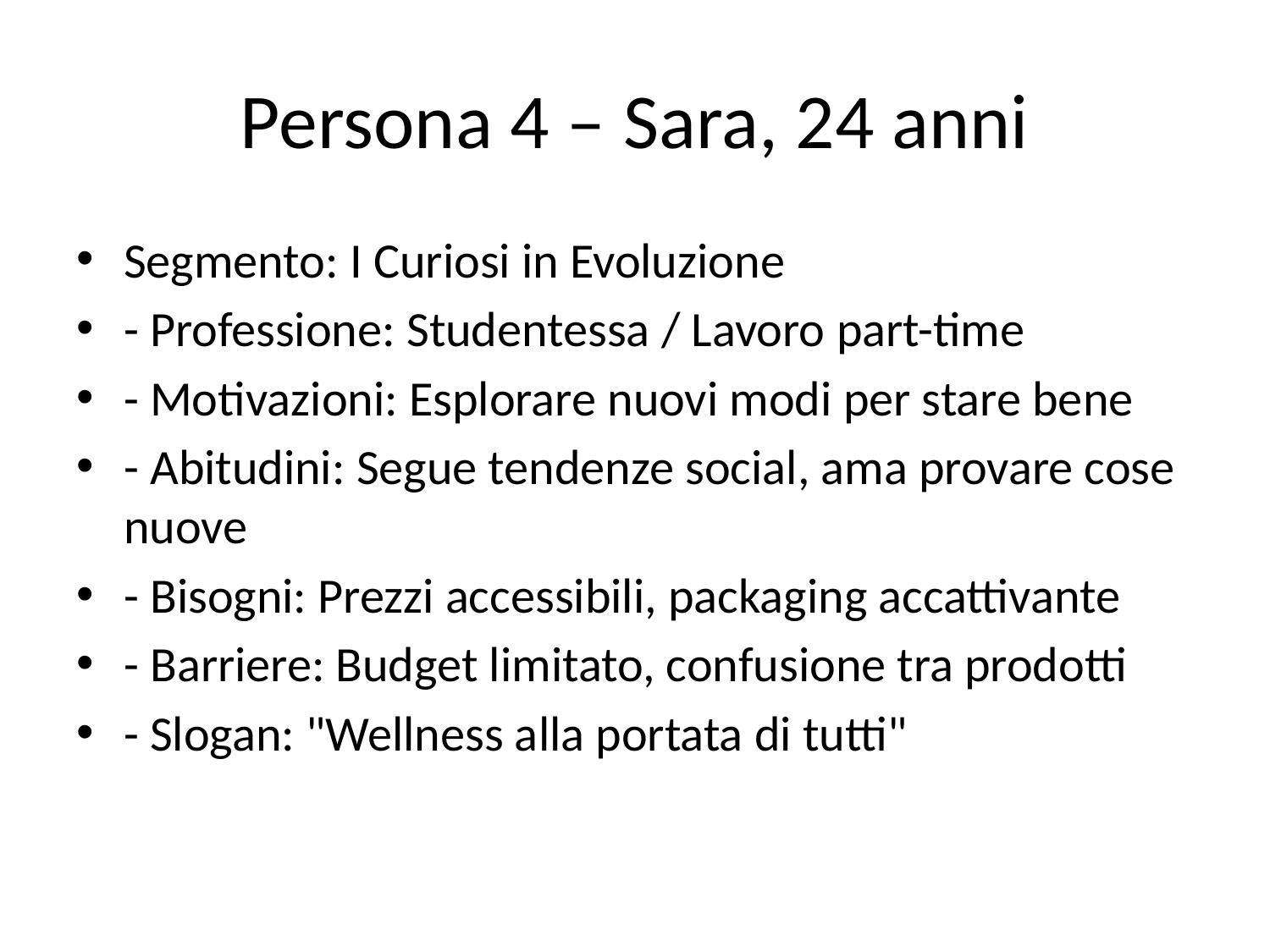

# Persona 4 – Sara, 24 anni
Segmento: I Curiosi in Evoluzione
- Professione: Studentessa / Lavoro part-time
- Motivazioni: Esplorare nuovi modi per stare bene
- Abitudini: Segue tendenze social, ama provare cose nuove
- Bisogni: Prezzi accessibili, packaging accattivante
- Barriere: Budget limitato, confusione tra prodotti
- Slogan: "Wellness alla portata di tutti"